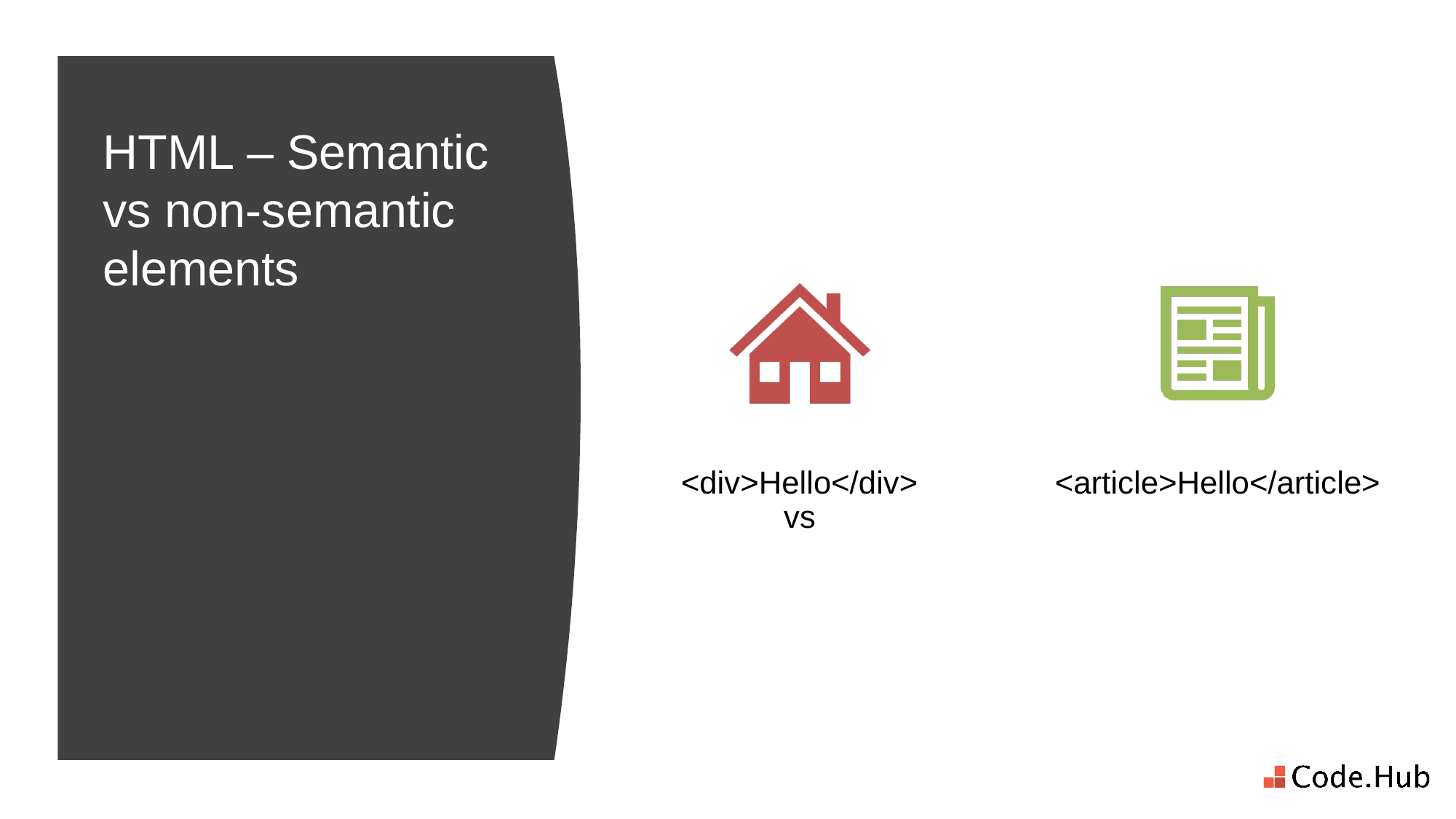

<div>Hello</div>
vs
<article>Hello</article>

# HTML – Semantic vs non-semantic elements